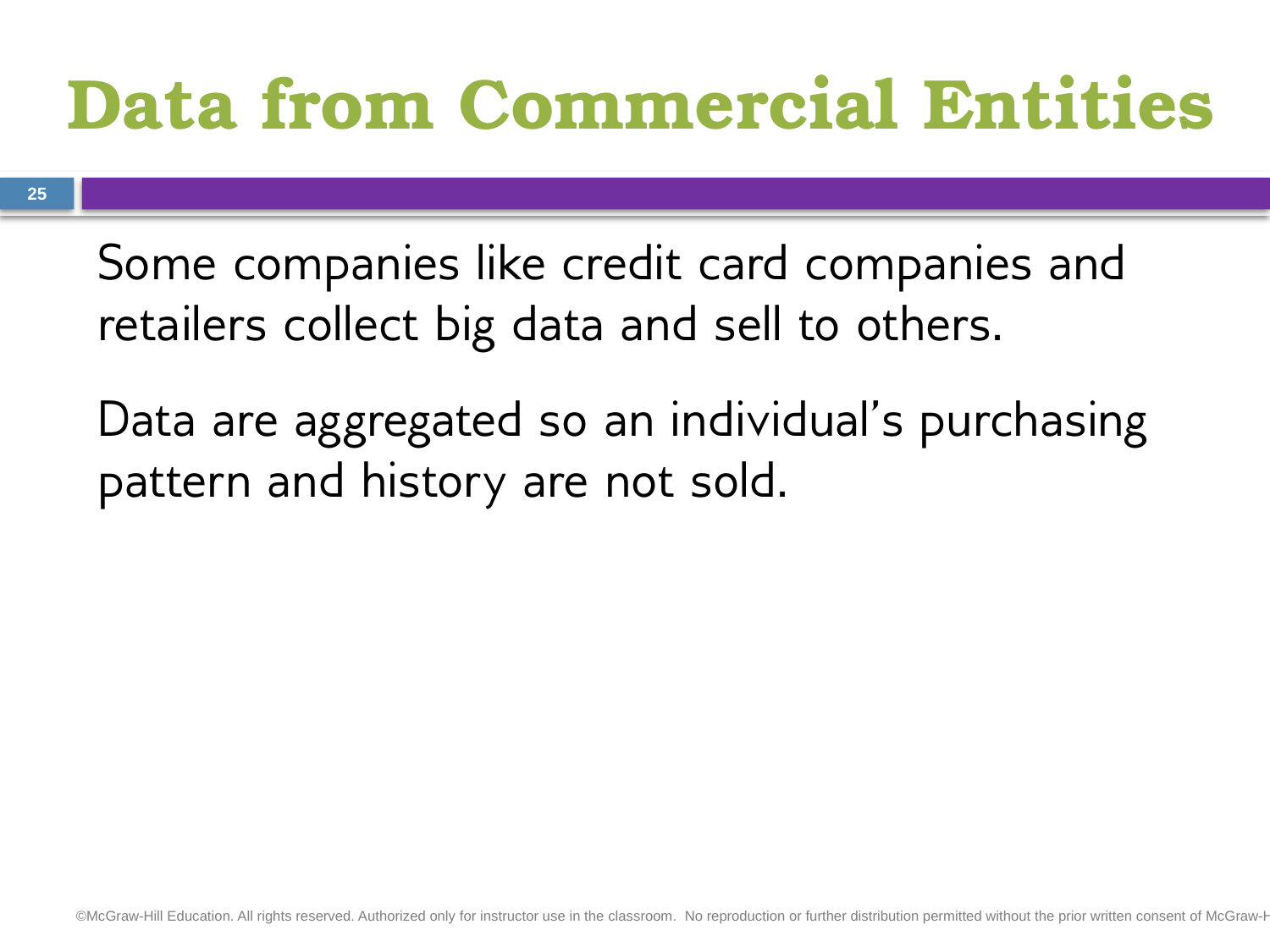

# Data from Commercial Entities
25
Some companies like credit card companies and retailers collect big data and sell to others.
Data are aggregated so an individual’s purchasing pattern and history are not sold.

©McGraw-Hill Education. All rights reserved. Authorized only for instructor use in the classroom.  No reproduction or further distribution permitted without the prior written consent of McGraw-Hill Education.